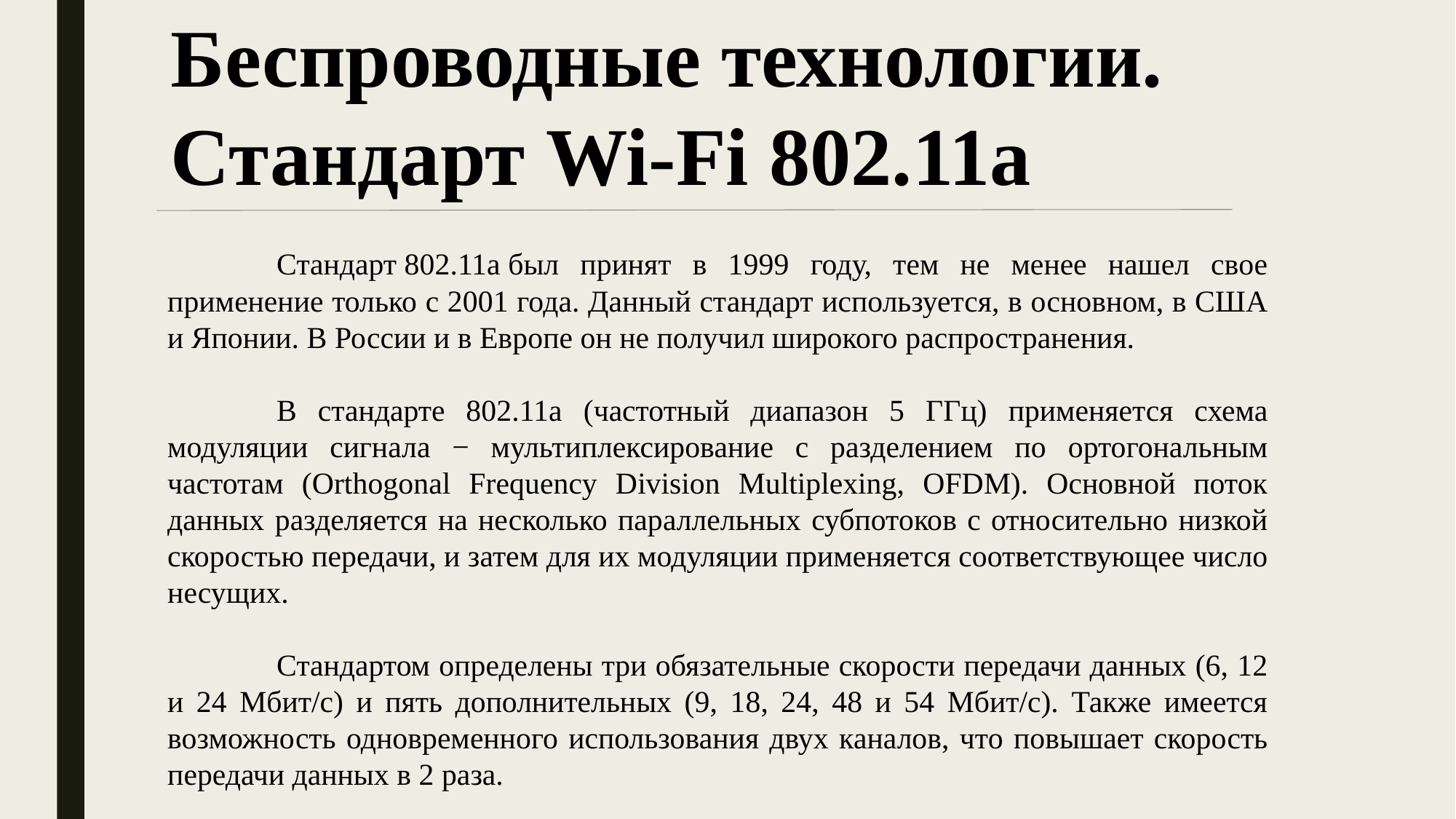

Беспроводные технологии. Стандарт Wi-Fi 802.11a
	Стандарт 802.11a был принят в 1999 году, тем не менее нашел свое применение только с 2001 года. Данный стандарт используется, в основном, в США и Японии. В России и в Европе он не получил широкого распространения.

	В стандарте 802.11a (частотный диапазон 5 ГГц) применяется схема модуляции сигнала − мультиплексирование с разделением по ортогональным частотам (Orthogonal Frequency Division Multiplexing, OFDM). Основной поток данных разделяется на несколько параллельных субпотоков с относительно низкой скоростью передачи, и затем для их модуляции применяется соответствующее число несущих.

	Стандартом определены три обязательные скорости передачи данных (6, 12 и 24 Мбит/с) и пять дополнительных (9, 18, 24, 48 и 54 Мбит/с). Также имеется возможность одновременного использования двух каналов, что повышает скорость передачи данных в 2 раза.